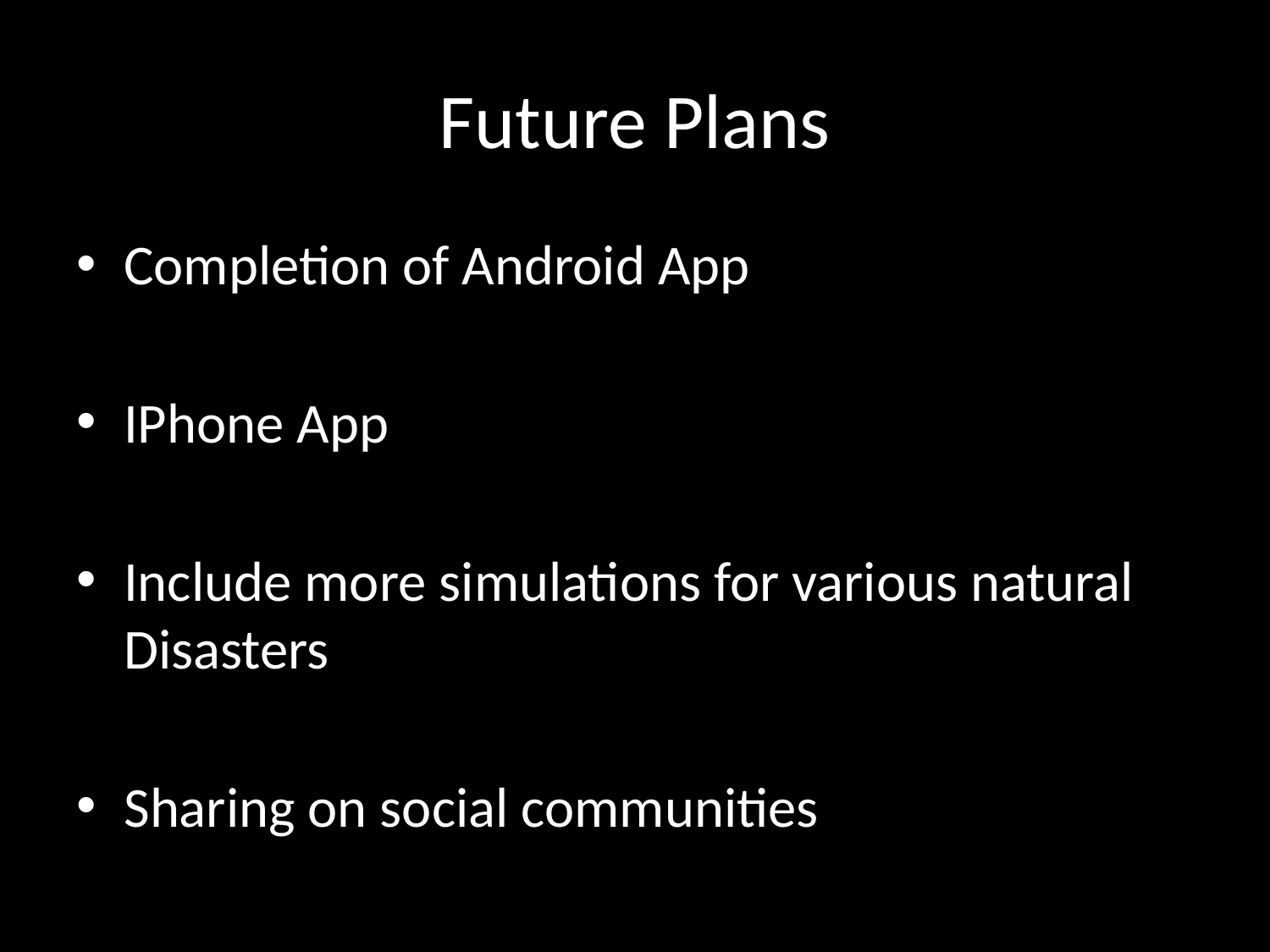

# Future Plans
Completion of Android App

IPhone App

Include more simulations for various natural Disasters

Sharing on social communities